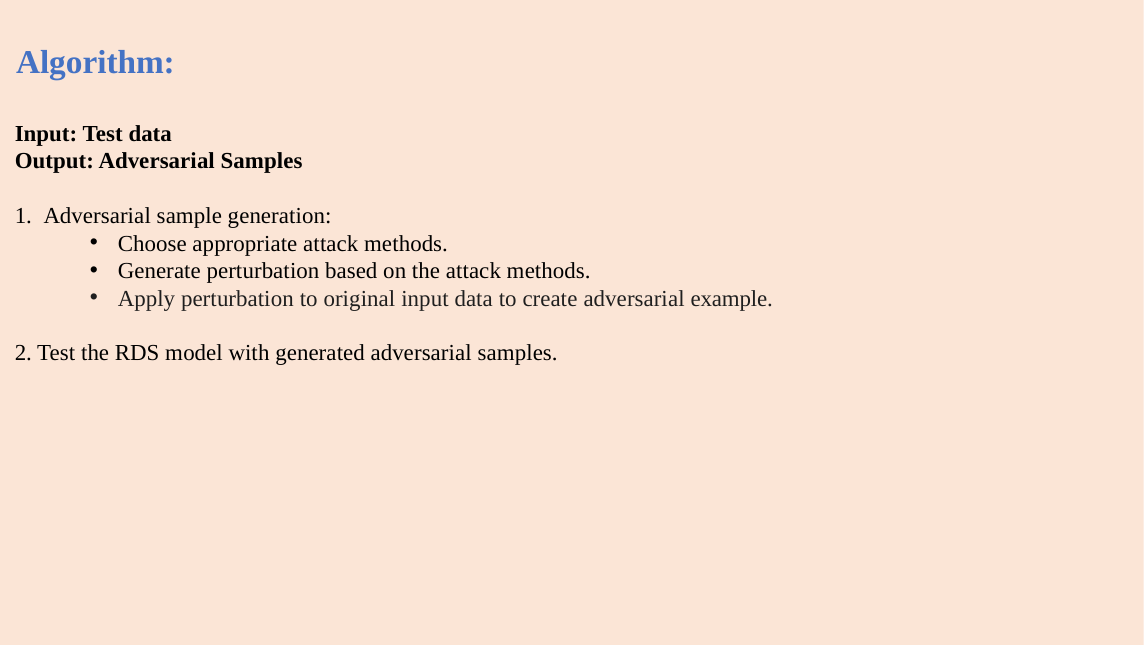

Algorithm:

Input: Test data
Output: Adversarial Samples

1.  Adversarial sample generation:
Choose appropriate attack methods.
Generate perturbation based on the attack methods.
Apply perturbation to original input data to create adversarial example.

2. Test the RDS model with generated adversarial samples.